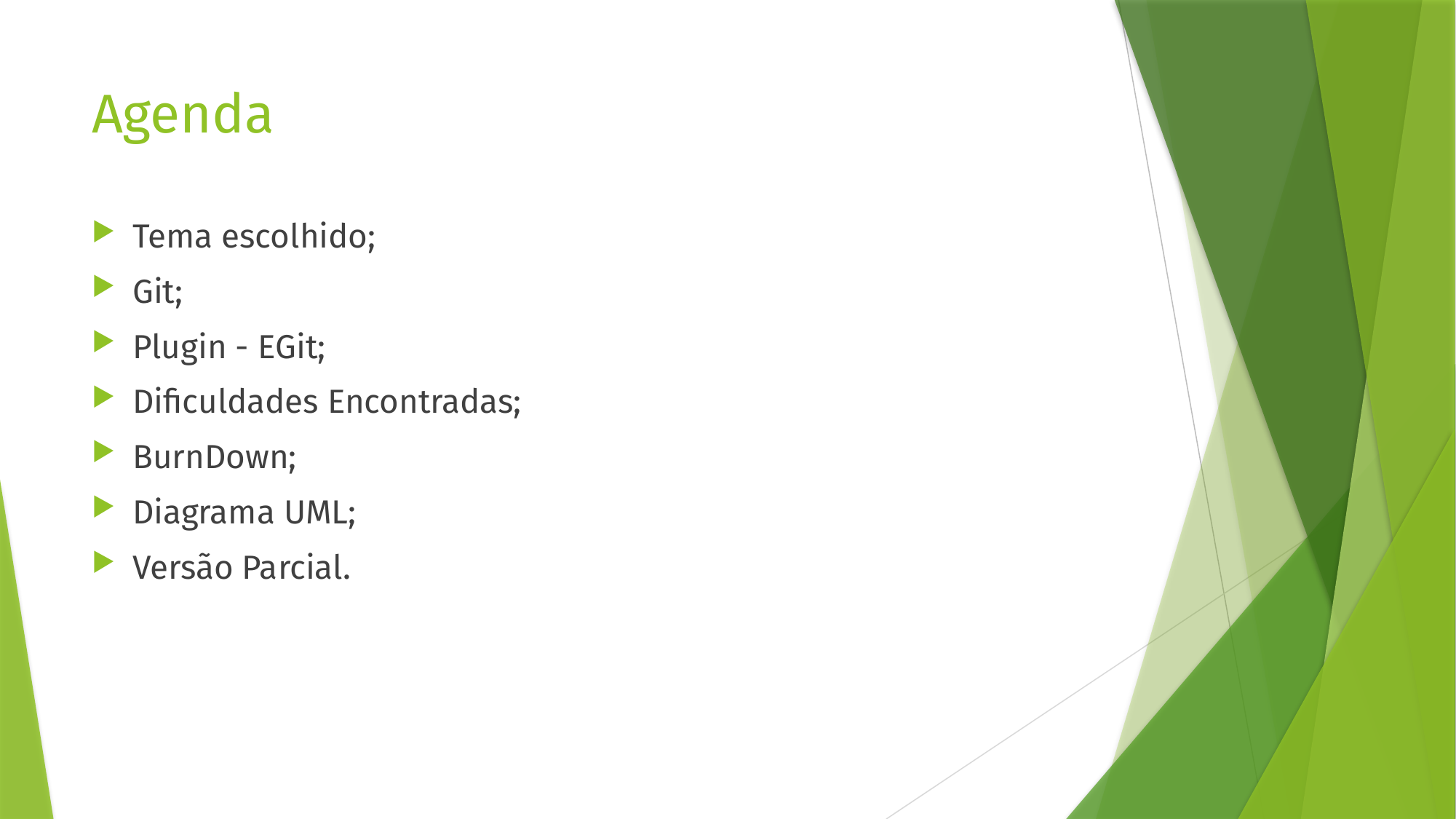

# Agenda
Tema escolhido;
Git;
Plugin - EGit;
Dificuldades Encontradas;
BurnDown;
Diagrama UML;
Versão Parcial.